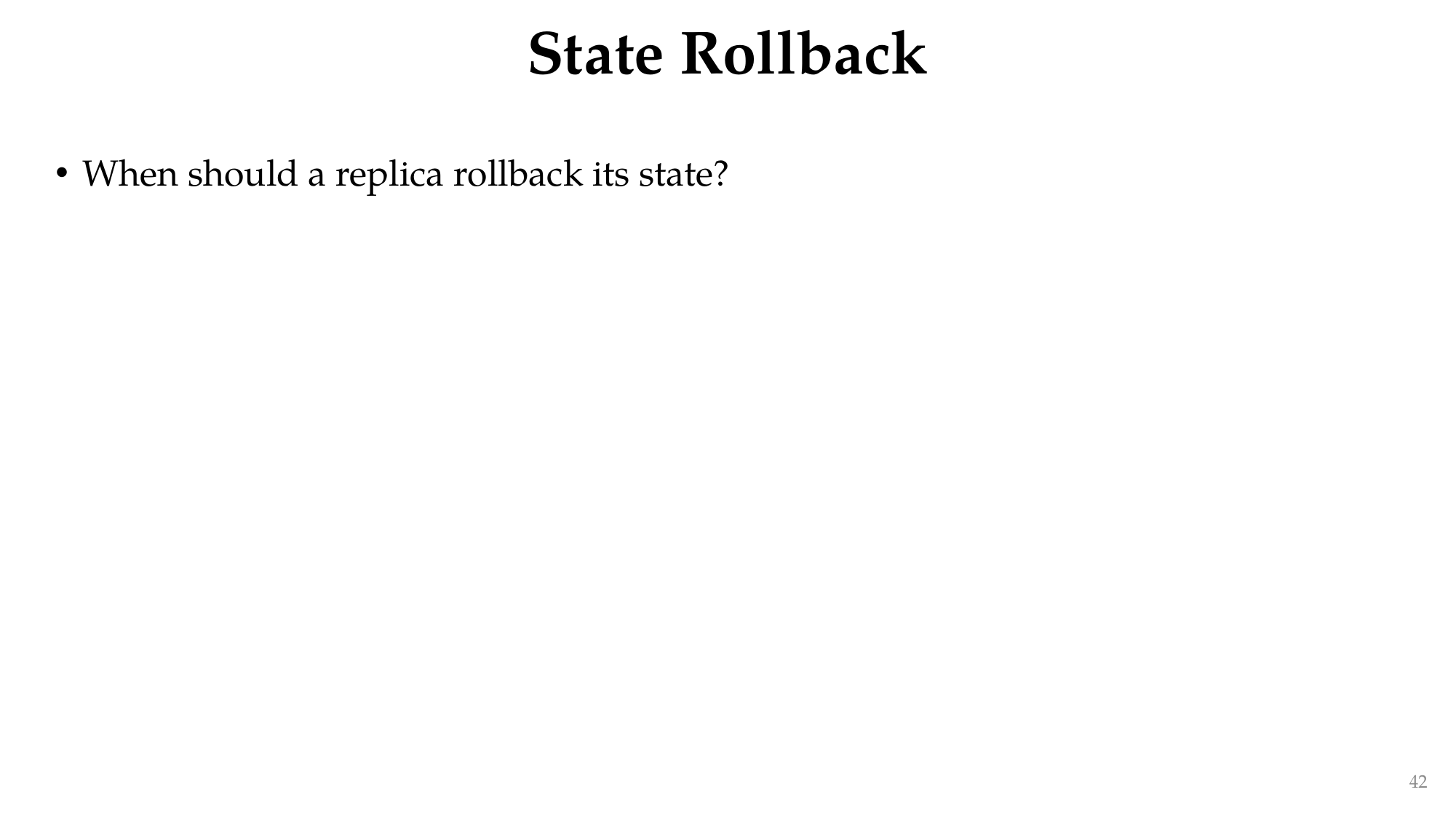

# State Rollback
When should a replica rollback its state?

42